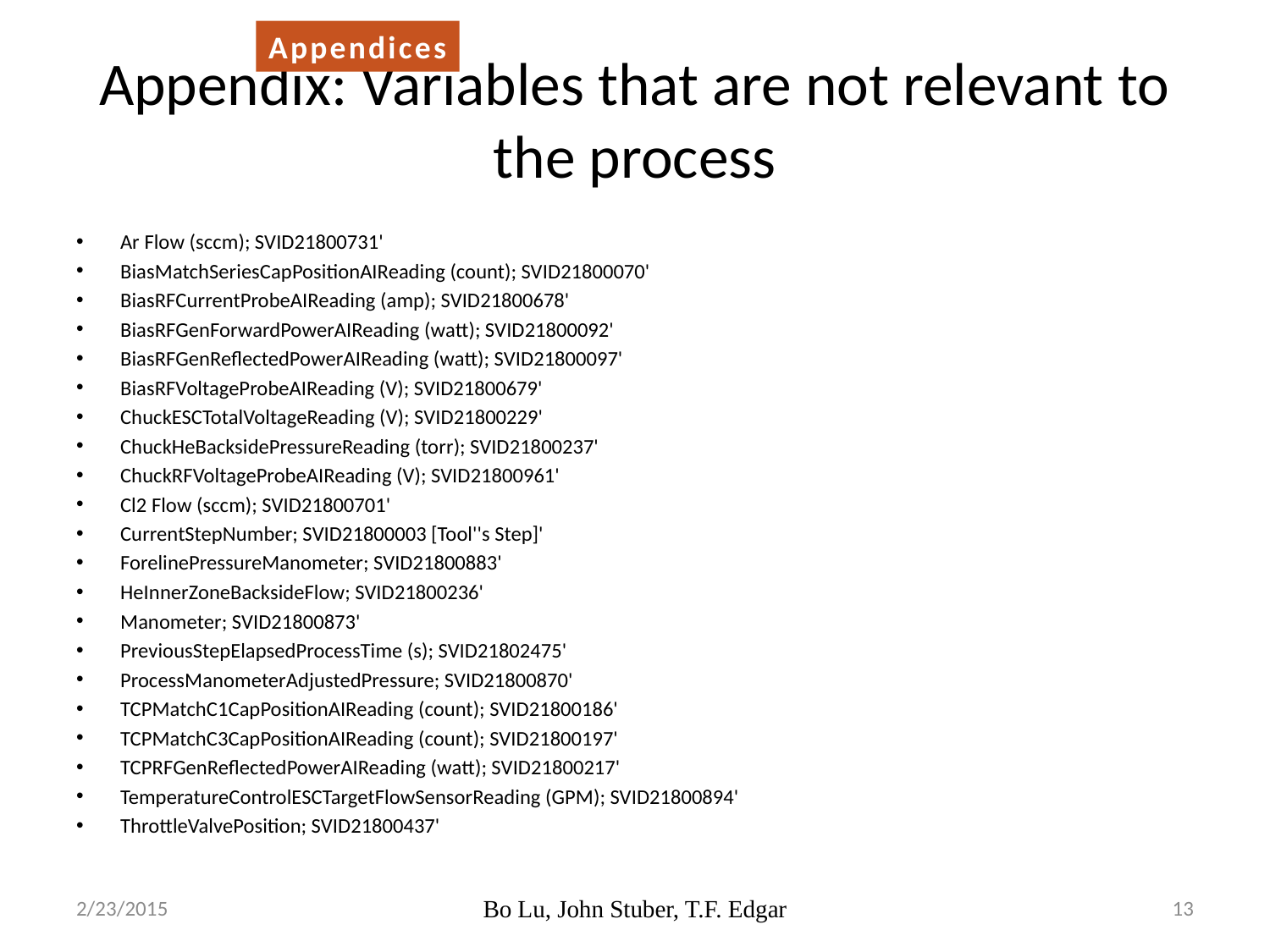

Appendices
# Appendix: Variables that are not relevant to the process
Ar Flow (sccm); SVID21800731'
BiasMatchSeriesCapPositionAIReading (count); SVID21800070'
BiasRFCurrentProbeAIReading (amp); SVID21800678'
BiasRFGenForwardPowerAIReading (watt); SVID21800092'
BiasRFGenReflectedPowerAIReading (watt); SVID21800097'
BiasRFVoltageProbeAIReading (V); SVID21800679'
ChuckESCTotalVoltageReading (V); SVID21800229'
ChuckHeBacksidePressureReading (torr); SVID21800237'
ChuckRFVoltageProbeAIReading (V); SVID21800961'
Cl2 Flow (sccm); SVID21800701'
CurrentStepNumber; SVID21800003 [Tool''s Step]'
ForelinePressureManometer; SVID21800883'
HeInnerZoneBacksideFlow; SVID21800236'
Manometer; SVID21800873'
PreviousStepElapsedProcessTime (s); SVID21802475'
ProcessManometerAdjustedPressure; SVID21800870'
TCPMatchC1CapPositionAIReading (count); SVID21800186'
TCPMatchC3CapPositionAIReading (count); SVID21800197'
TCPRFGenReflectedPowerAIReading (watt); SVID21800217'
TemperatureControlESCTargetFlowSensorReading (GPM); SVID21800894'
ThrottleValvePosition; SVID21800437'
2/23/2015
Bo Lu, John Stuber, T.F. Edgar
13